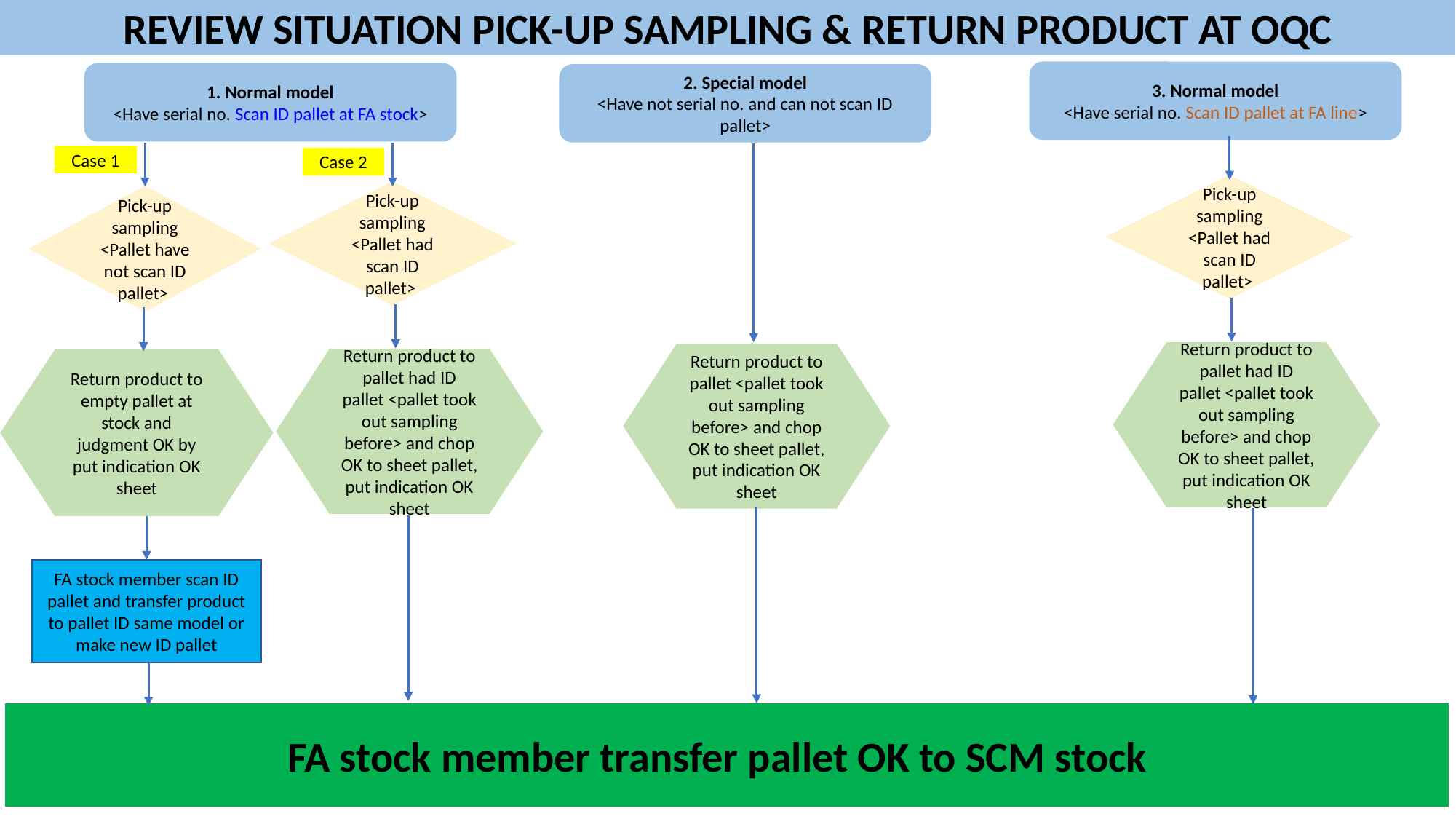

REVIEW SITUATION PICK-UP SAMPLING & RETURN PRODUCT AT OQC
3. Normal model
<Have serial no. Scan ID pallet at FA line>
1. Normal model
<Have serial no. Scan ID pallet at FA stock>
2. Special model
<Have not serial no. and can not scan ID pallet>
Case 1
Case 2
Pick-up sampling <Pallet had scan ID pallet>
Pick-up sampling <Pallet had scan ID pallet>
Pick-up sampling <Pallet have not scan ID pallet>
Return product to pallet had ID pallet <pallet took out sampling before> and chop OK to sheet pallet, put indication OK sheet
Return product to pallet <pallet took out sampling before> and chop OK to sheet pallet, put indication OK sheet
Return product to pallet had ID pallet <pallet took out sampling before> and chop OK to sheet pallet, put indication OK sheet
Return product to empty pallet at stock and judgment OK by put indication OK sheet
FA stock member scan ID pallet and transfer product to pallet ID same model or make new ID pallet
FA stock member transfer pallet OK to SCM stock